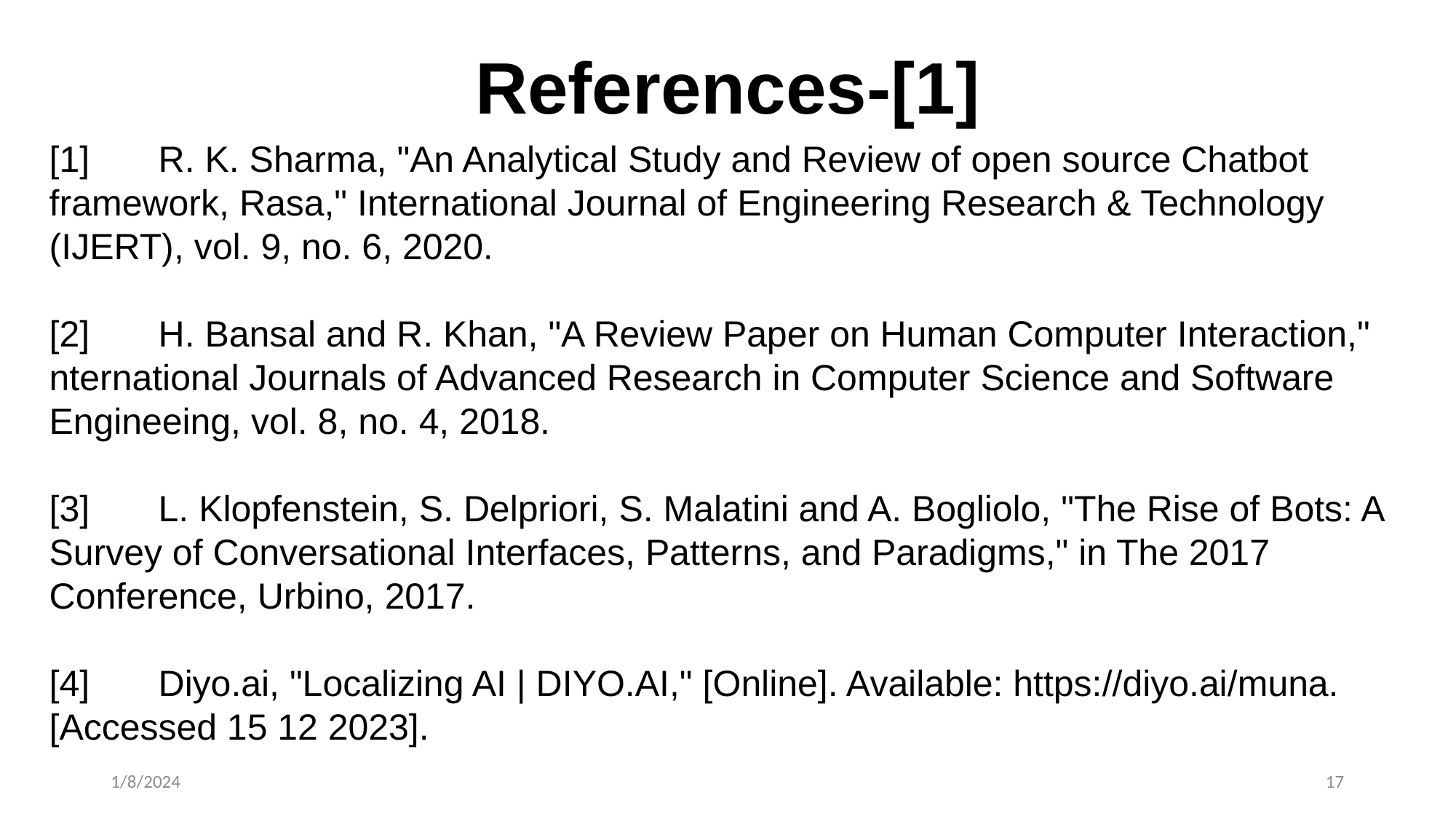

# References-[1]
[1] 	R. K. Sharma, "An Analytical Study and Review of open source Chatbot framework, Rasa," International Journal of Engineering Research & Technology (IJERT), vol. 9, no. 6, 2020.

[2] 	H. Bansal and R. Khan, "A Review Paper on Human Computer Interaction," nternational Journals of Advanced Research in Computer Science and Software Engineeing, vol. 8, no. 4, 2018.

[3] 	L. Klopfenstein, S. Delpriori, S. Malatini and A. Bogliolo, "The Rise of Bots: A Survey of Conversational Interfaces, Patterns, and Paradigms," in The 2017 Conference, Urbino, 2017.

[4] 	Diyo.ai, "Localizing AI | DIYO.AI," [Online]. Available: https://diyo.ai/muna. [Accessed 15 12 2023].

1/8/2024
17